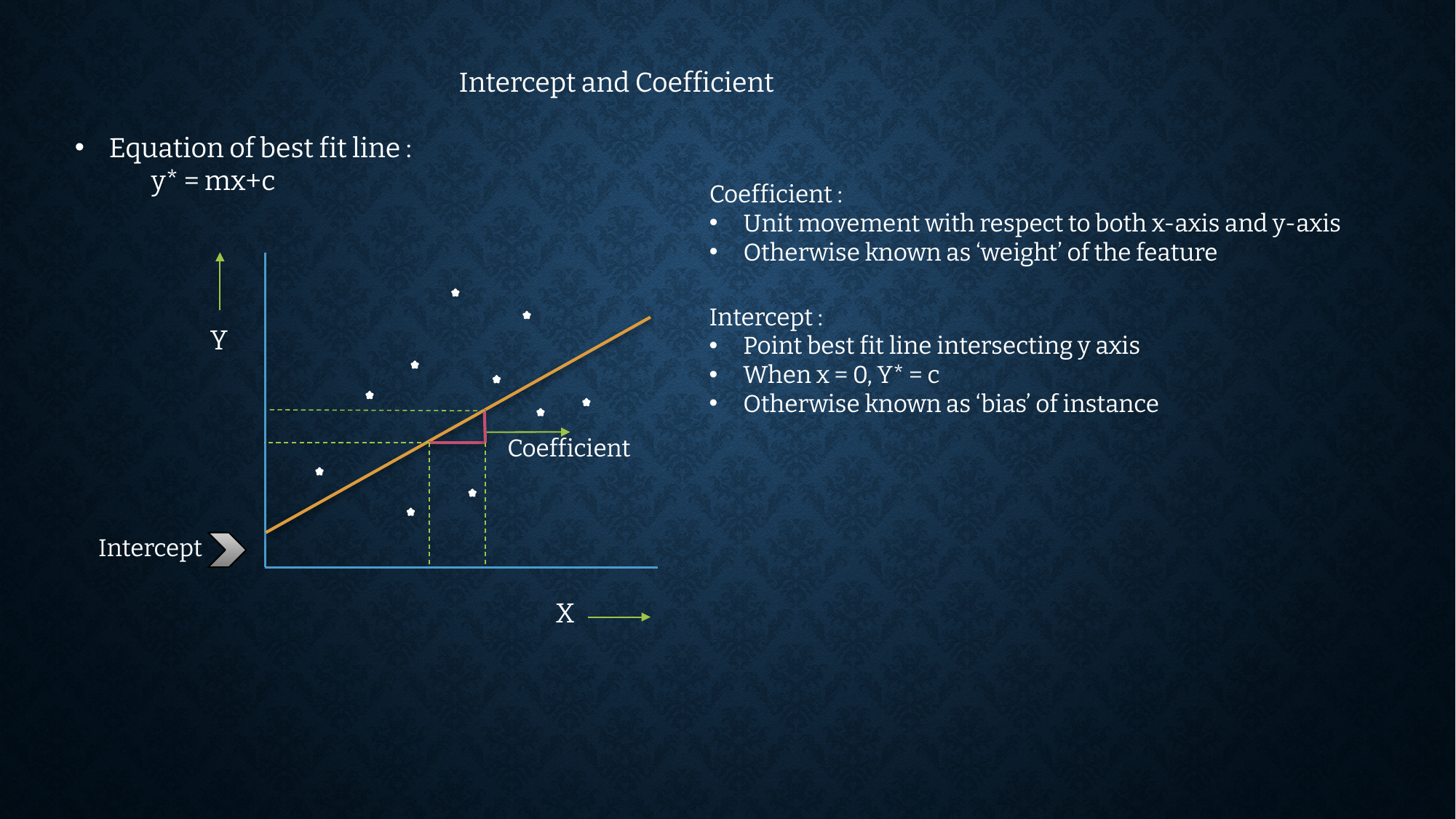

Intercept and Coefficient
Equation of best fit line :
              y* = mx+c
Coefficient :
Unit movement with respect to both x-axis and y-axis
Otherwise known as ‘weight’ of the feature

Intercept :
Point best fit line intersecting y axis
When x = 0, Y* = c
Otherwise known as ‘bias’ of instance

Y

Coefficient

Intercept

X